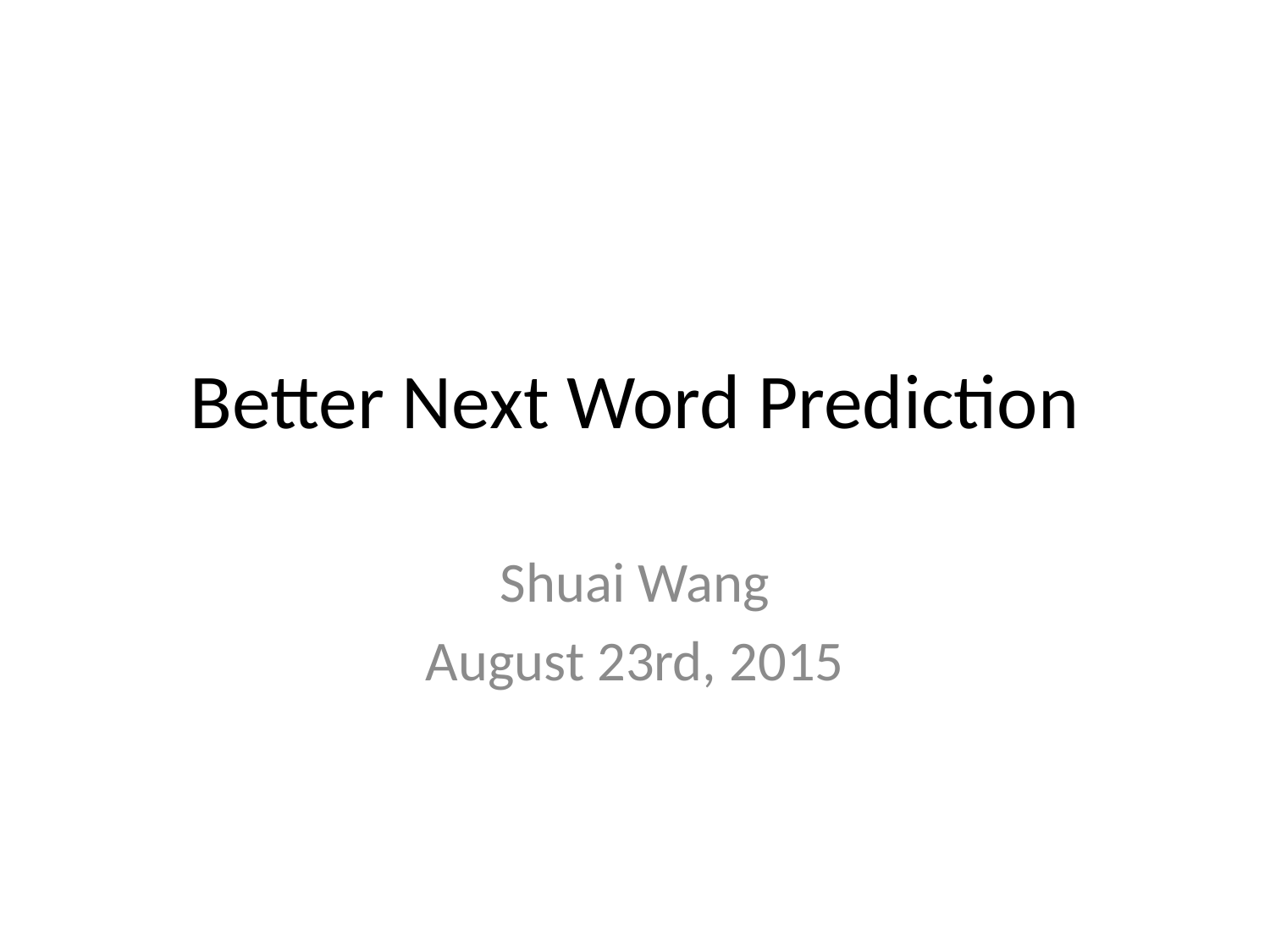

# Better Next Word Prediction
Shuai Wang
August 23rd, 2015